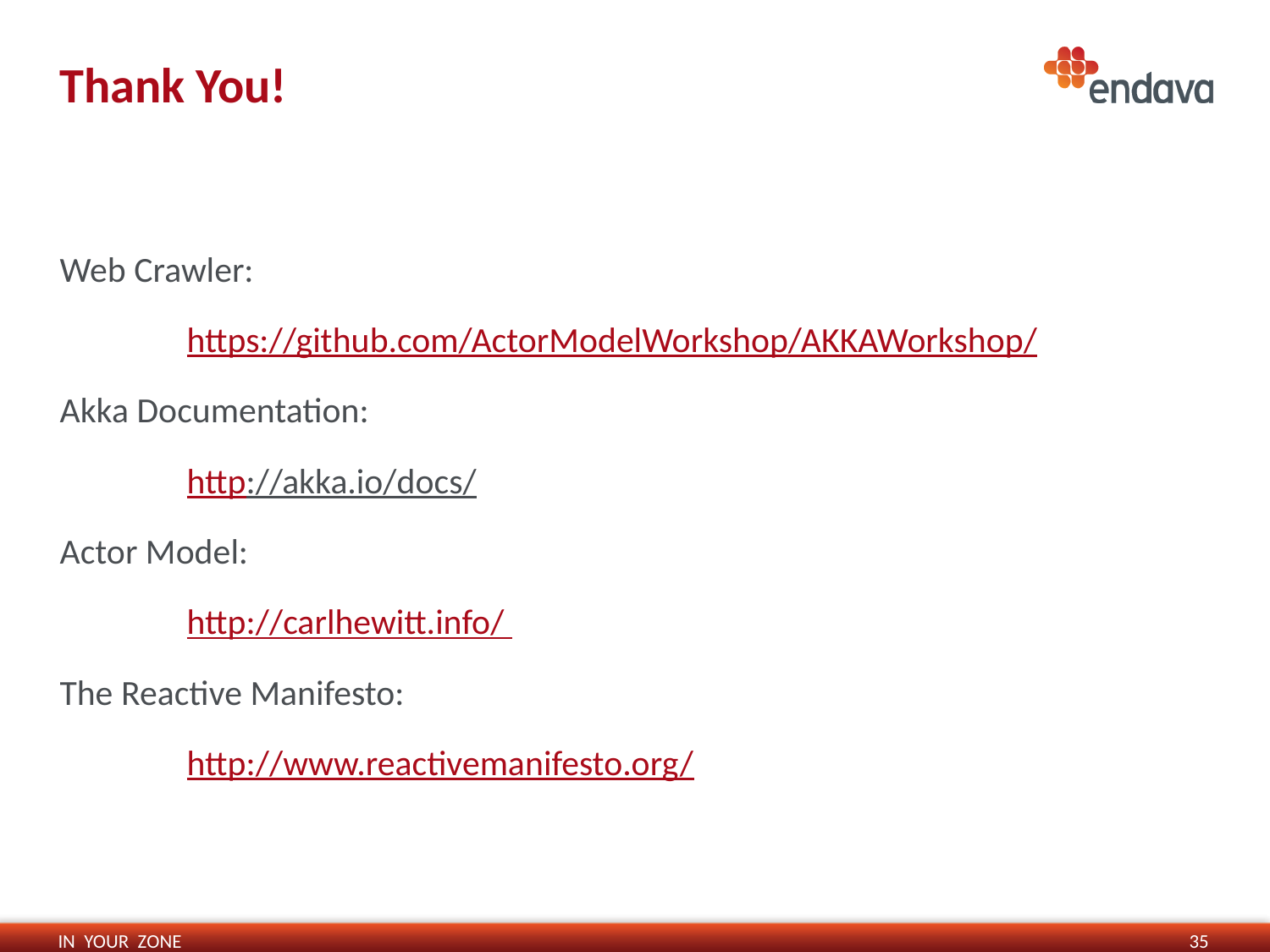

# Thank You!

Web Crawler:
	https://github.com/ActorModelWorkshop/AKKAWorkshop/
Akka Documentation:
	http://akka.io/docs/
Actor Model:
	http://carlhewitt.info/
The Reactive Manifesto:
	http://www.reactivemanifesto.org/

35